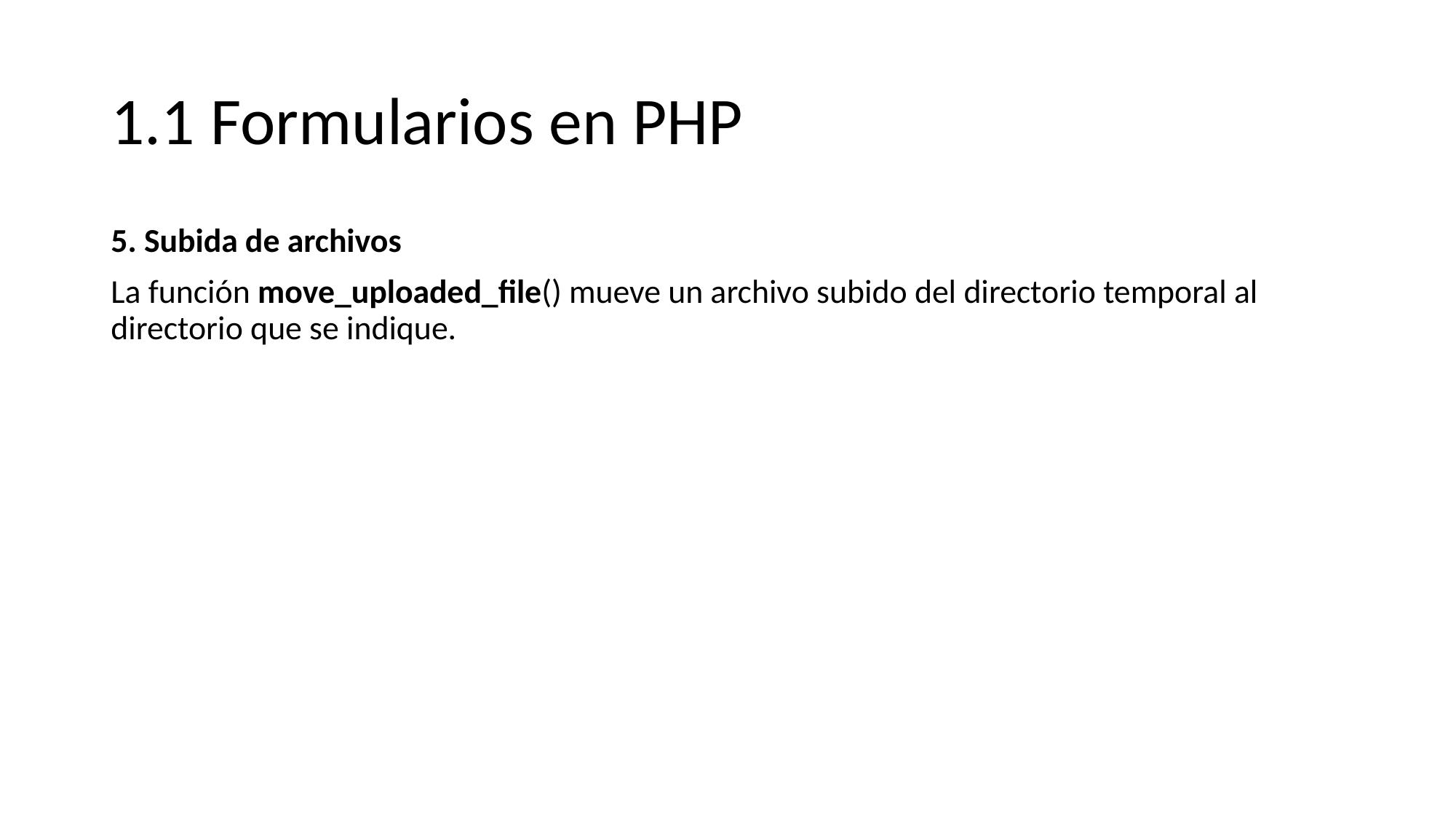

# 1.1 Formularios en PHP
5. Subida de archivos
La función move_uploaded_file() mueve un archivo subido del directorio temporal al directorio que se indique.